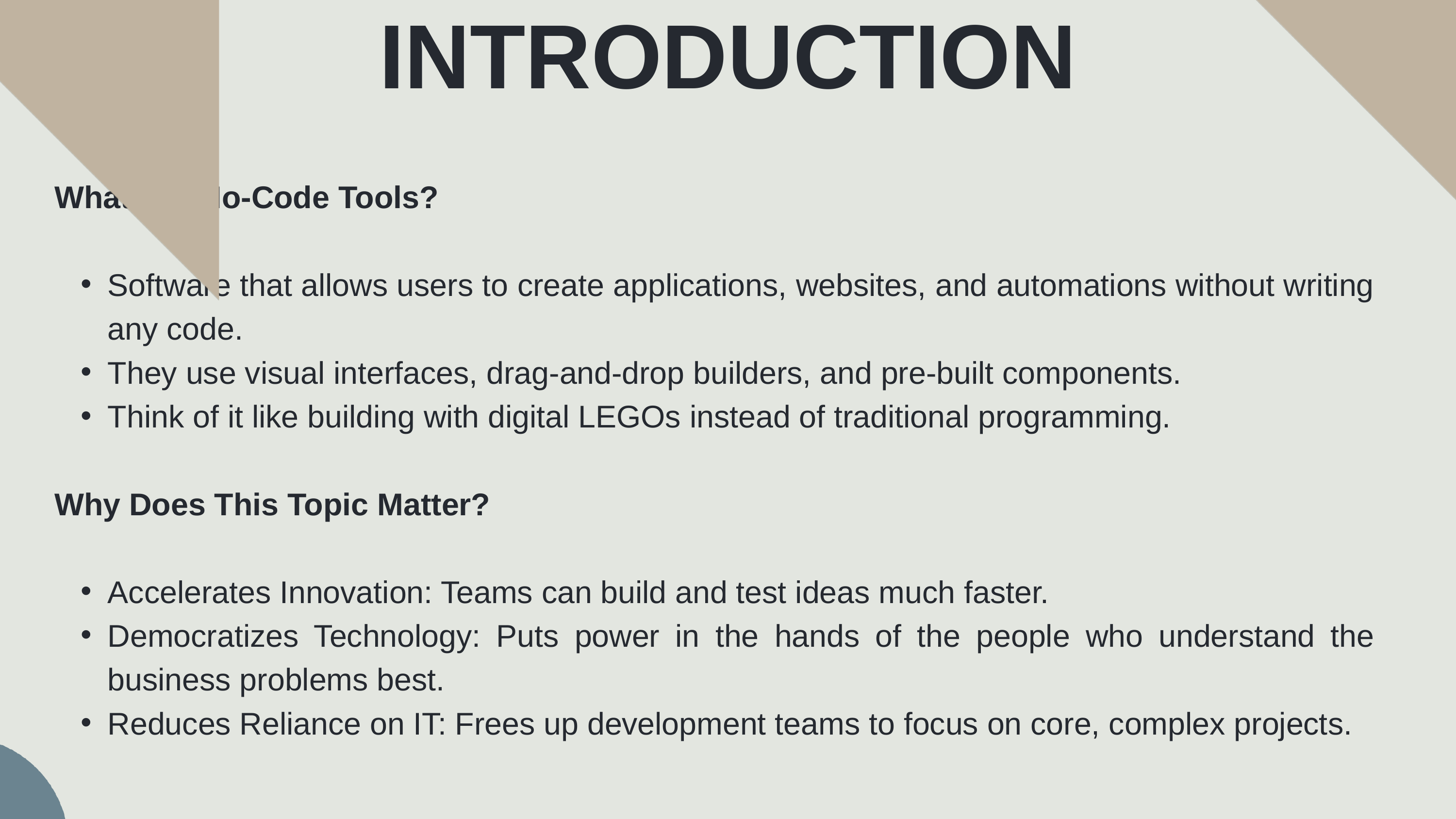

INTRODUCTION
What Are No-Code Tools?

Software that allows users to create applications, websites, and automations without writing any code.
They use visual interfaces, drag-and-drop builders, and pre-built components.
Think of it like building with digital LEGOs instead of traditional programming.

Why Does This Topic Matter?

Accelerates Innovation: Teams can build and test ideas much faster.
Democratizes Technology: Puts power in the hands of the people who understand the business problems best.
Reduces Reliance on IT: Frees up development teams to focus on core, complex projects.